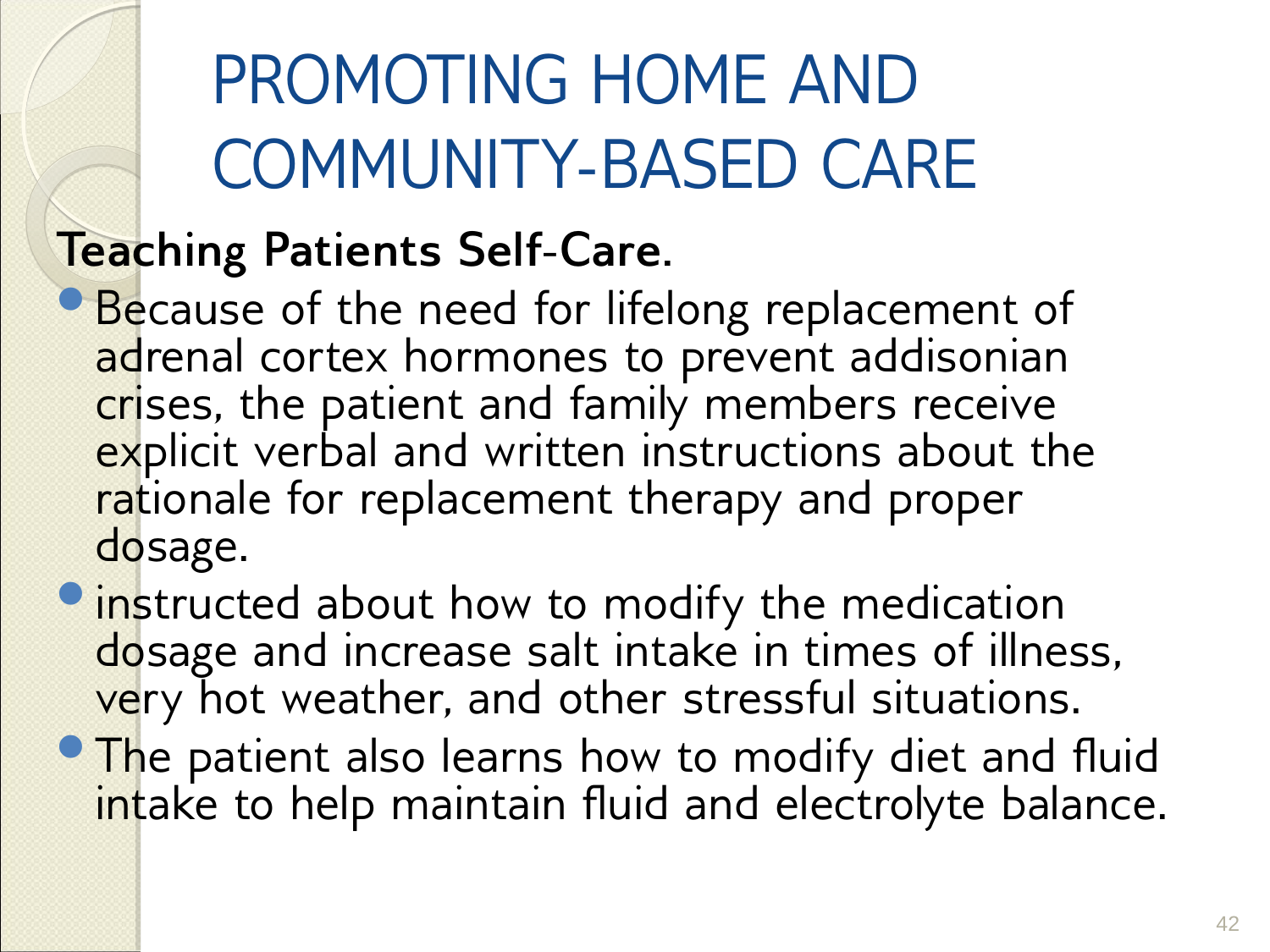

# PROMOTING HOME AND COMMUNITY-BASED CARE
Teaching Patients Self-Care.
Because of the need for lifelong replacement of adrenal cortex hormones to prevent addisonian crises, the patient and family members receive explicit verbal and written instructions about the rationale for replacement therapy and proper dosage.
instructed about how to modify the medication dosage and increase salt intake in times of illness, very hot weather, and other stressful situations.
The patient also learns how to modify diet and fluid intake to help maintain fluid and electrolyte balance.
42